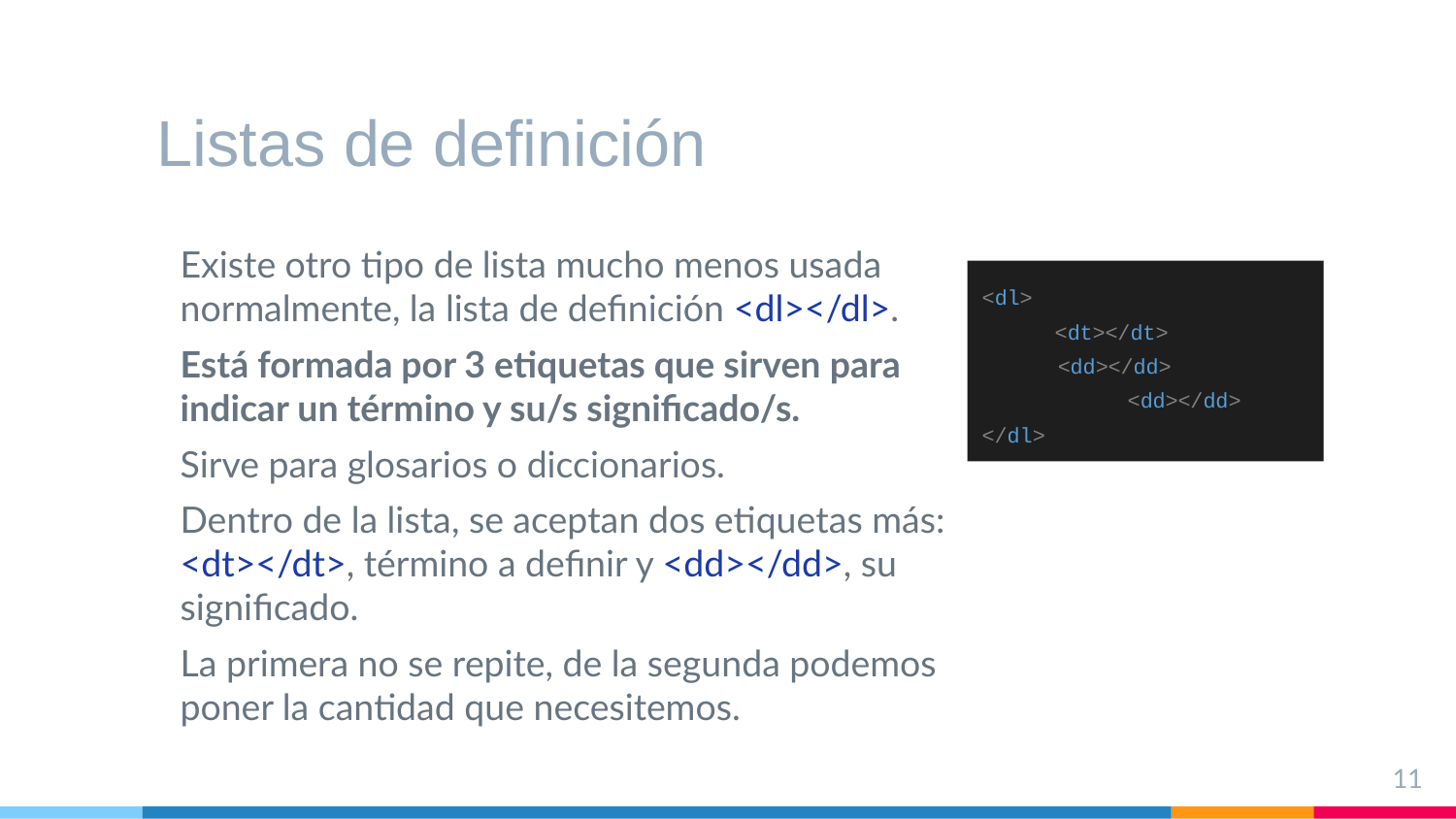

# Listas de definición
Existe otro tipo de lista mucho menos usada normalmente, la lista de definición <dl></dl>.
Está formada por 3 etiquetas que sirven para indicar un término y su/s significado/s.
Sirve para glosarios o diccionarios.
Dentro de la lista, se aceptan dos etiquetas más: <dt></dt>, término a definir y <dd></dd>, su significado.
La primera no se repite, de la segunda podemos poner la cantidad que necesitemos.
<dl>
<dt></dt>
      <dd></dd>
	<dd></dd>
</dl>
11